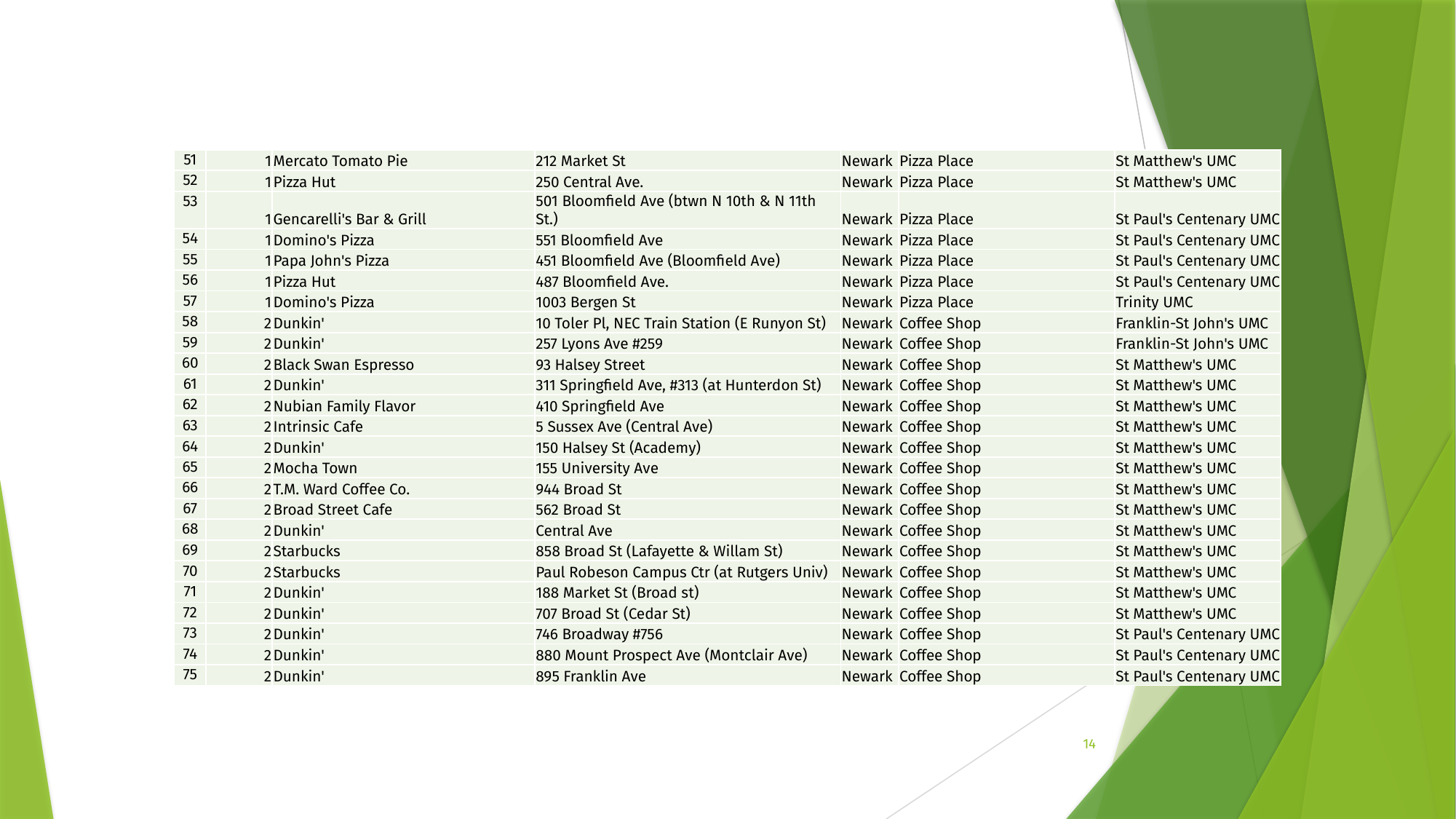

| 51 | 1 | Mercato Tomato Pie | 212 Market St | Newark | Pizza Place | St Matthew's UMC |
| --- | --- | --- | --- | --- | --- | --- |
| 52 | 1 | Pizza Hut | 250 Central Ave. | Newark | Pizza Place | St Matthew's UMC |
| 53 | 1 | Gencarelli's Bar & Grill | 501 Bloomfield Ave (btwn N 10th & N 11th St.) | Newark | Pizza Place | St Paul's Centenary UMC |
| 54 | 1 | Domino's Pizza | 551 Bloomfield Ave | Newark | Pizza Place | St Paul's Centenary UMC |
| 55 | 1 | Papa John's Pizza | 451 Bloomfield Ave (Bloomfield Ave) | Newark | Pizza Place | St Paul's Centenary UMC |
| 56 | 1 | Pizza Hut | 487 Bloomfield Ave. | Newark | Pizza Place | St Paul's Centenary UMC |
| 57 | 1 | Domino's Pizza | 1003 Bergen St | Newark | Pizza Place | Trinity UMC |
| 58 | 2 | Dunkin' | 10 Toler Pl, NEC Train Station (E Runyon St) | Newark | Coffee Shop | Franklin-St John's UMC |
| 59 | 2 | Dunkin' | 257 Lyons Ave #259 | Newark | Coffee Shop | Franklin-St John's UMC |
| 60 | 2 | Black Swan Espresso | 93 Halsey Street | Newark | Coffee Shop | St Matthew's UMC |
| 61 | 2 | Dunkin' | 311 Springfield Ave, #313 (at Hunterdon St) | Newark | Coffee Shop | St Matthew's UMC |
| 62 | 2 | Nubian Family Flavor | 410 Springfield Ave | Newark | Coffee Shop | St Matthew's UMC |
| 63 | 2 | Intrinsic Cafe | 5 Sussex Ave (Central Ave) | Newark | Coffee Shop | St Matthew's UMC |
| 64 | 2 | Dunkin' | 150 Halsey St (Academy) | Newark | Coffee Shop | St Matthew's UMC |
| 65 | 2 | Mocha Town | 155 University Ave | Newark | Coffee Shop | St Matthew's UMC |
| 66 | 2 | T.M. Ward Coffee Co. | 944 Broad St | Newark | Coffee Shop | St Matthew's UMC |
| 67 | 2 | Broad Street Cafe | 562 Broad St | Newark | Coffee Shop | St Matthew's UMC |
| 68 | 2 | Dunkin' | Central Ave | Newark | Coffee Shop | St Matthew's UMC |
| 69 | 2 | Starbucks | 858 Broad St (Lafayette & Willam St) | Newark | Coffee Shop | St Matthew's UMC |
| 70 | 2 | Starbucks | Paul Robeson Campus Ctr (at Rutgers Univ) | Newark | Coffee Shop | St Matthew's UMC |
| 71 | 2 | Dunkin' | 188 Market St (Broad st) | Newark | Coffee Shop | St Matthew's UMC |
| 72 | 2 | Dunkin' | 707 Broad St (Cedar St) | Newark | Coffee Shop | St Matthew's UMC |
| 73 | 2 | Dunkin' | 746 Broadway #756 | Newark | Coffee Shop | St Paul's Centenary UMC |
| 74 | 2 | Dunkin' | 880 Mount Prospect Ave (Montclair Ave) | Newark | Coffee Shop | St Paul's Centenary UMC |
| 75 | 2 | Dunkin' | 895 Franklin Ave | Newark | Coffee Shop | St Paul's Centenary UMC |
14